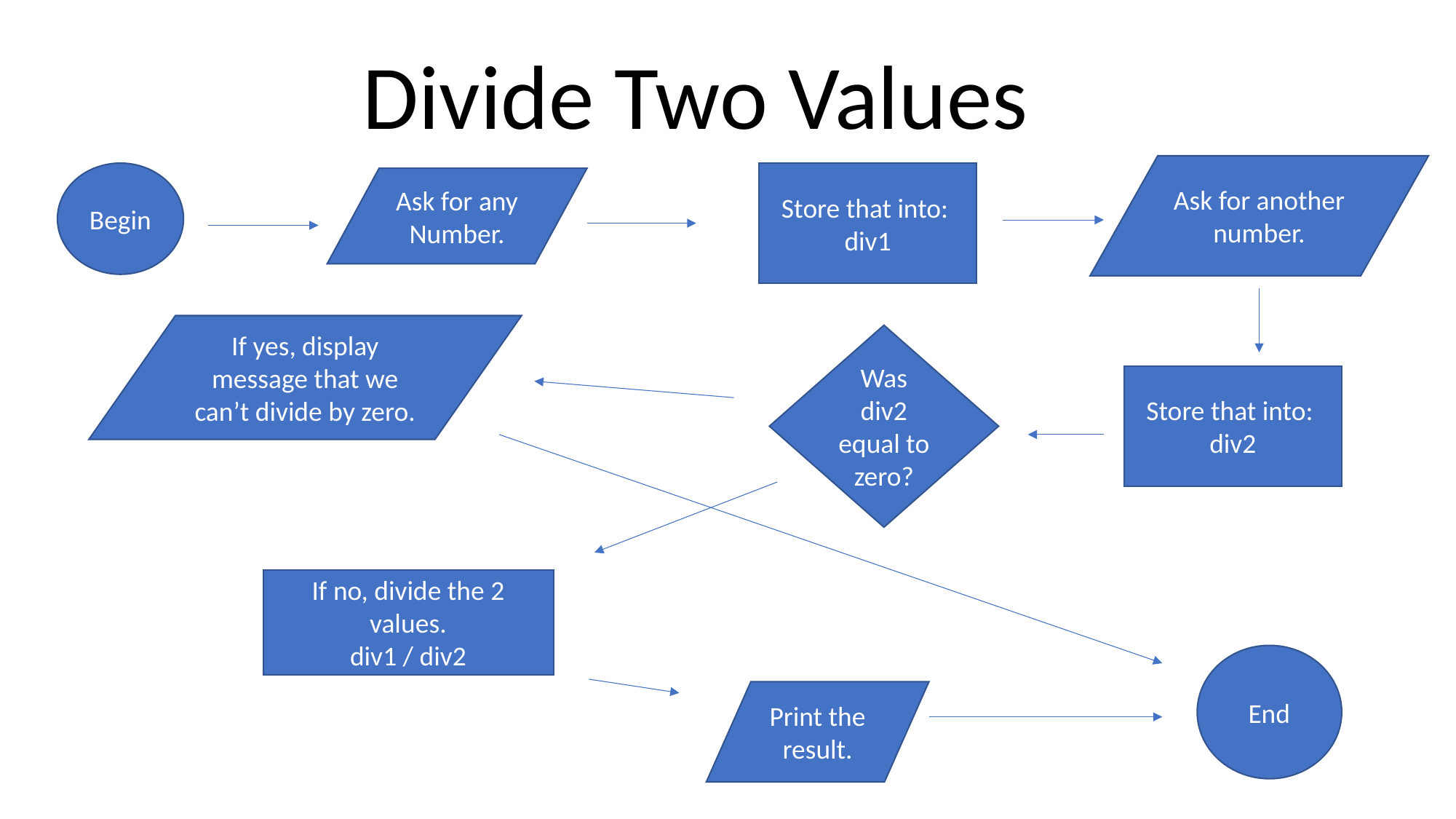

Divide Two Values
Ask for another number.
Begin
Store that into:
div1
Ask for any Number.
If yes, display message that we can’t divide by zero.
Was div2 equal to zero?
Store that into:
div2
If no, divide the 2 values.
div1 / div2
End
Print the result.